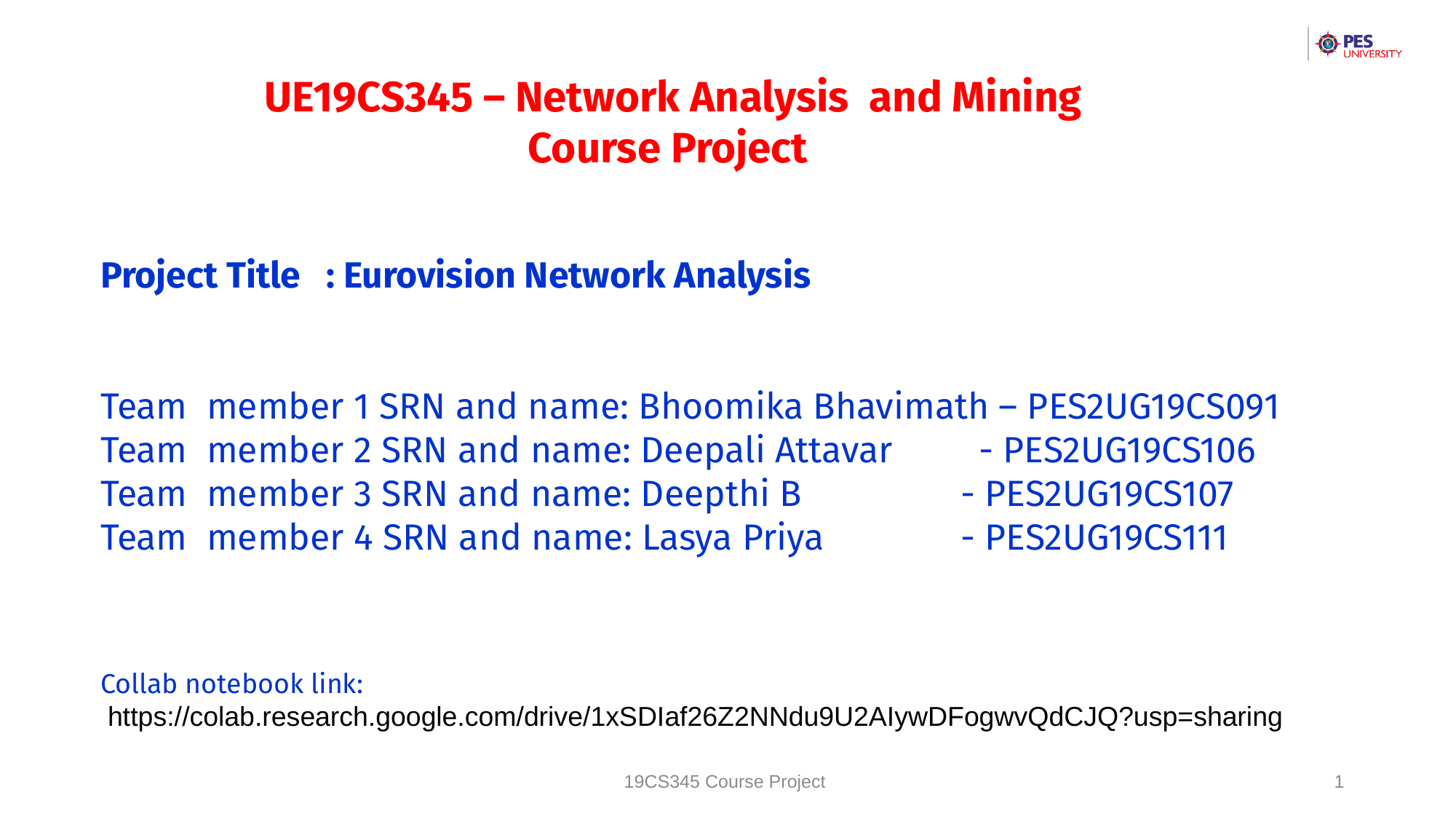

UE19CS345 – Network Analysis  and Mining
Course Project
Project Title   : Eurovision Network Analysis

Team  member 1 SRN and name: Bhoomika Bhavimath – PES2UG19CS091
Team  member 2 SRN and name: Deepali Attavar         - PES2UG19CS106
Team  member 3 SRN and name: Deepthi B 	          - PES2UG19CS107
Team  member 4 SRN and name: Lasya Priya	          - PES2UG19CS111

Collab notebook link:
 https://colab.research.google.com/drive/1xSDIaf26Z2NNdu9U2AIywDFogwvQdCJQ?usp=sharing

19CS345 Course Project
1